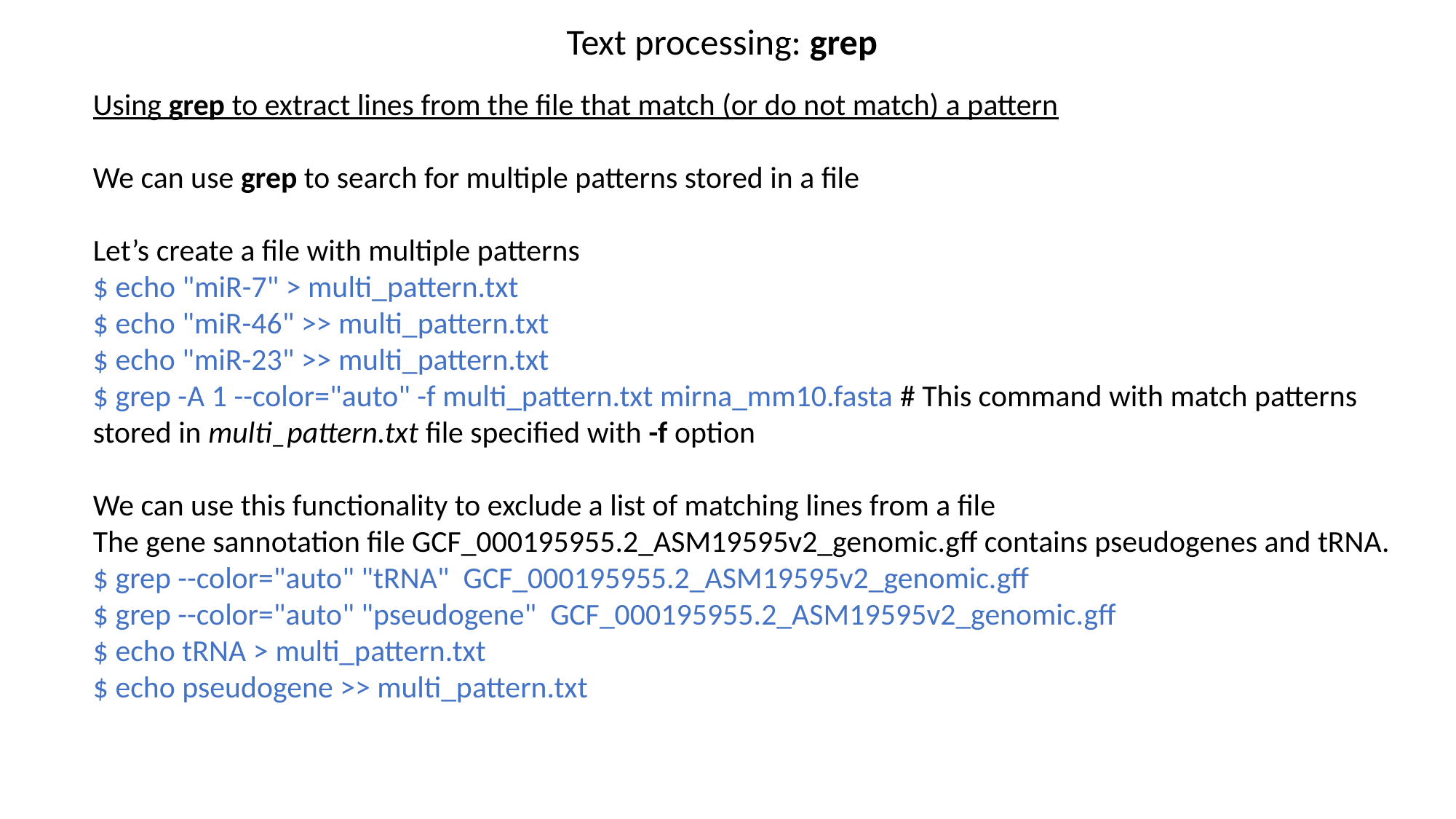

Text processing: grep

Using grep to extract lines from the file that match (or do not match) a pattern

We can use grep to search for multiple patterns stored in a file

Let’s create a file with multiple patterns
$ echo "miR-7" > multi_pattern.txt
$ echo "miR-46" >> multi_pattern.txt
$ echo "miR-23" >> multi_pattern.txt
$ grep -A 1 --color="auto" -f multi_pattern.txt mirna_mm10.fasta # This command with match patterns stored in multi_pattern.txt file specified with -f option

We can use this functionality to exclude a list of matching lines from a file
The gene sannotation file GCF_000195955.2_ASM19595v2_genomic.gff contains pseudogenes and tRNA.
$ grep --color="auto" "tRNA"  GCF_000195955.2_ASM19595v2_genomic.gff
$ grep --color="auto" "pseudogene"  GCF_000195955.2_ASM19595v2_genomic.gff
$ echo tRNA > multi_pattern.txt
$ echo pseudogene >> multi_pattern.txt